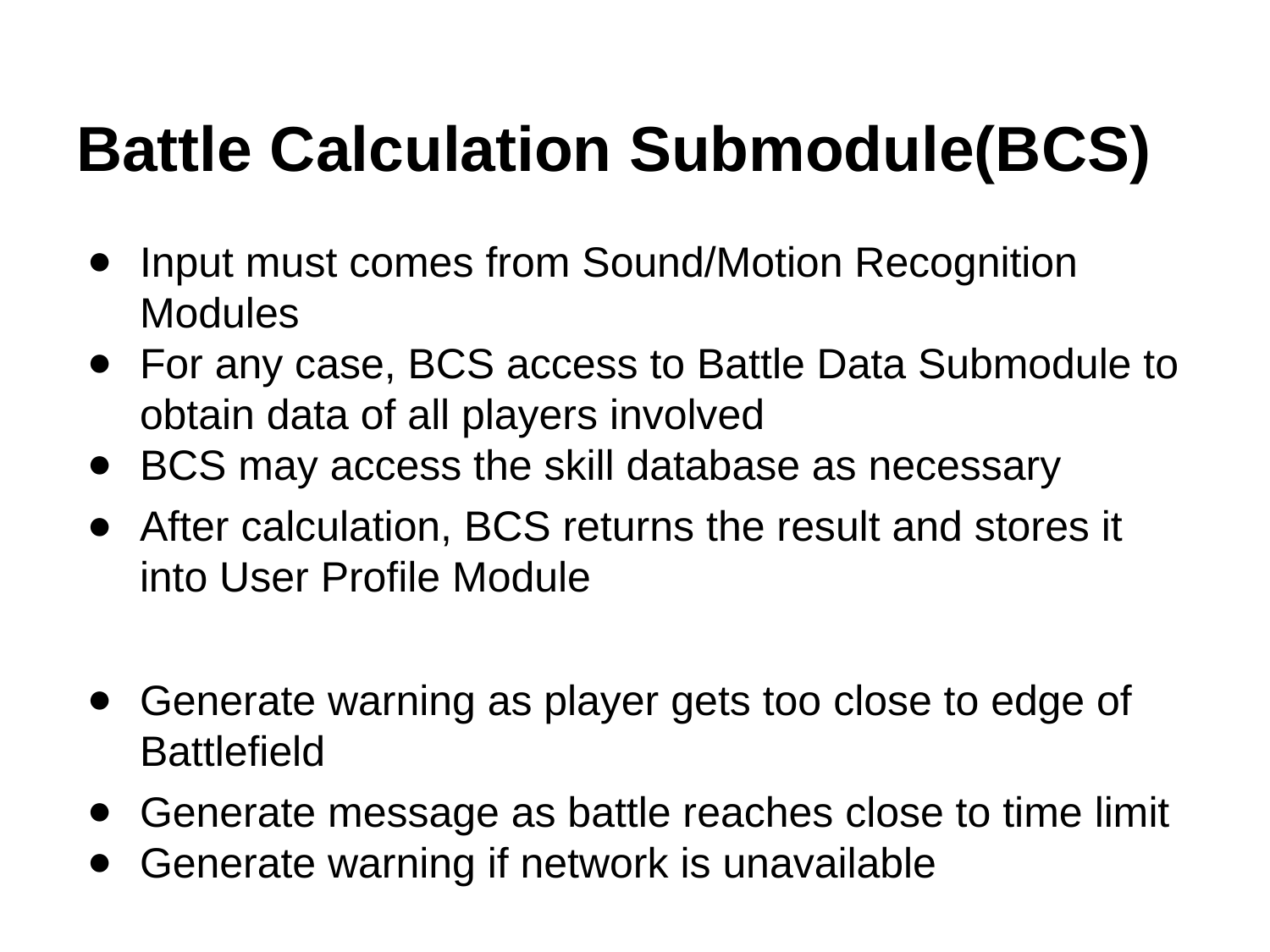

# Battle Calculation Submodule(BCS)
Input must comes from Sound/Motion Recognition Modules
For any case, BCS access to Battle Data Submodule to obtain data of all players involved
BCS may access the skill database as necessary
After calculation, BCS returns the result and stores it into User Profile Module

Generate warning as player gets too close to edge of Battlefield
Generate message as battle reaches close to time limit
Generate warning if network is unavailable